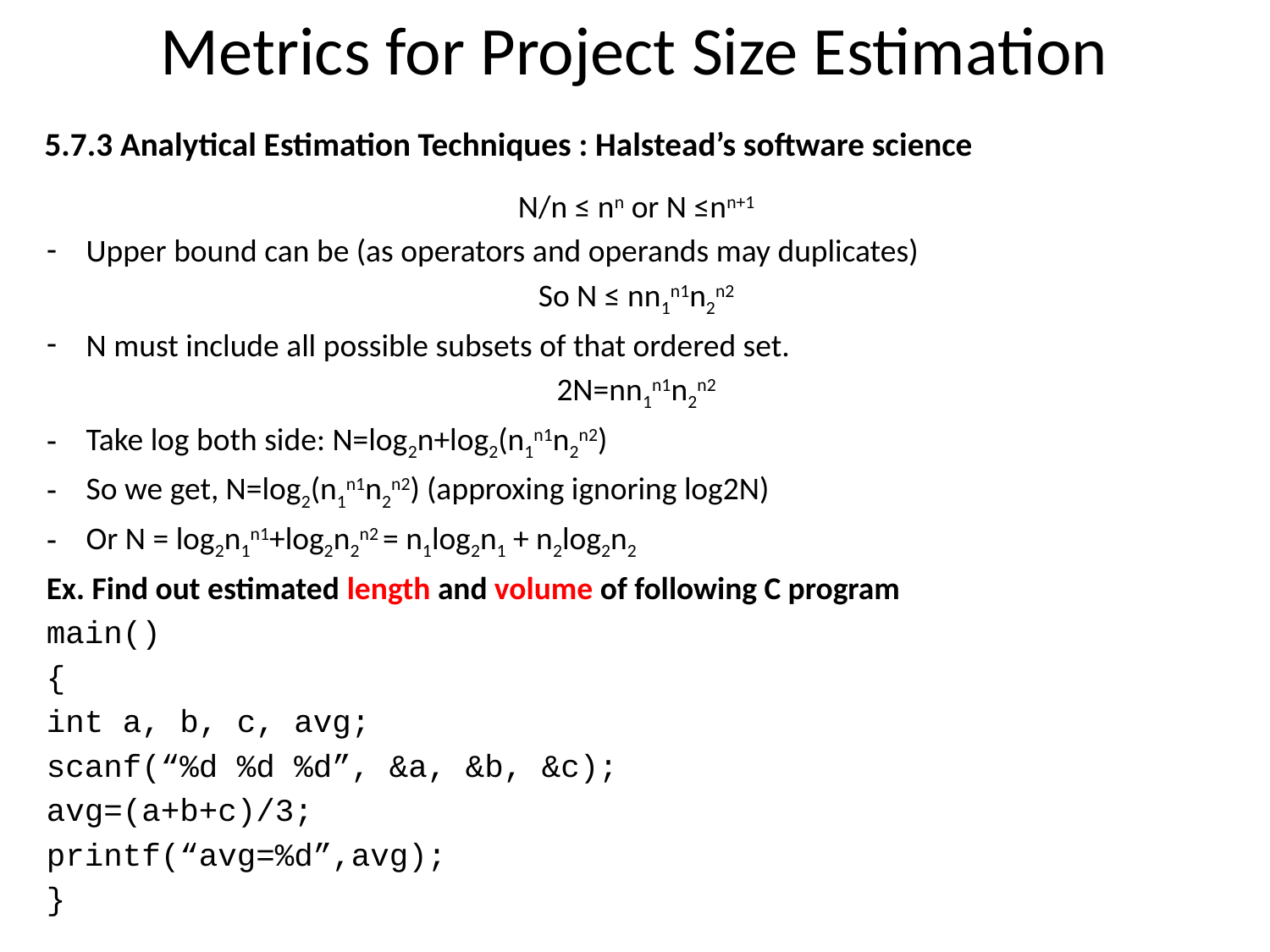

# Metrics for Project Size Estimation
5.7.3 Analytical Estimation Techniques : Halstead’s software science

N/n ≤ nn or N ≤nn+1
Upper bound can be (as operators and operands may duplicates)
So N ≤ nn1n1n2n2
N must include all possible subsets of that ordered set.
2N=nn1n1n2n2
Take log both side: N=log2n+log2(n1n1n2n2)
So we get, N=log2(n1n1n2n2) (approxing ignoring log2N)
Or N = log2n1n1+log2n2n2 = n1log2n1 + n2log2n2
Ex. Find out estimated length and volume of following C program
main()
{
int a, b, c, avg;
scanf(“%d %d %d”, &a, &b, &c);
avg=(a+b+c)/3;
printf(“avg=%d”,avg);
}